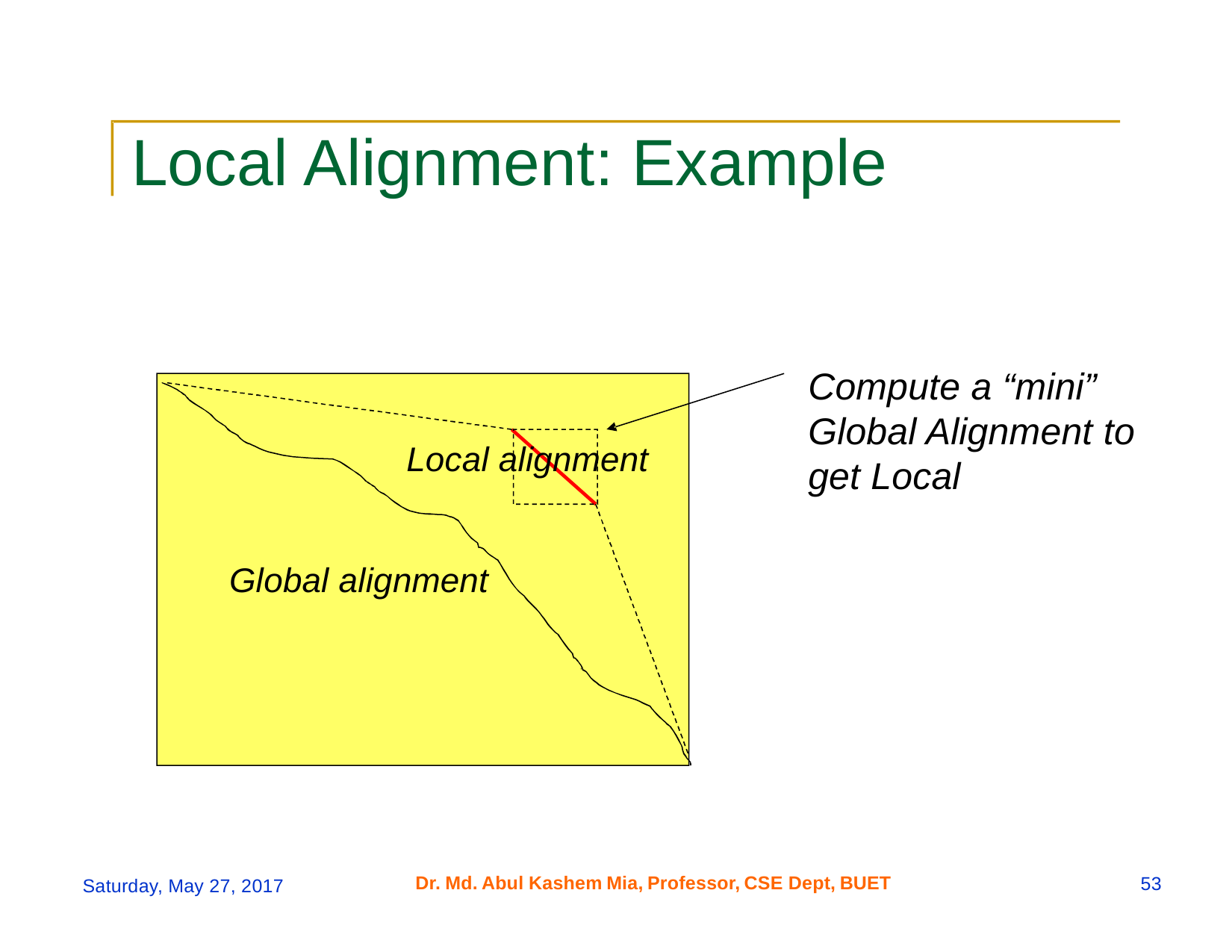

Local Alignment: Example

Compute a “mini”
Global Alignment to
get Local

Local alignment

Global alignment

Dr.
Md.
Abul
Kashem
Mia,
Professor,
CSE Dept,
BUET
53
Saturday, May 27, 2017